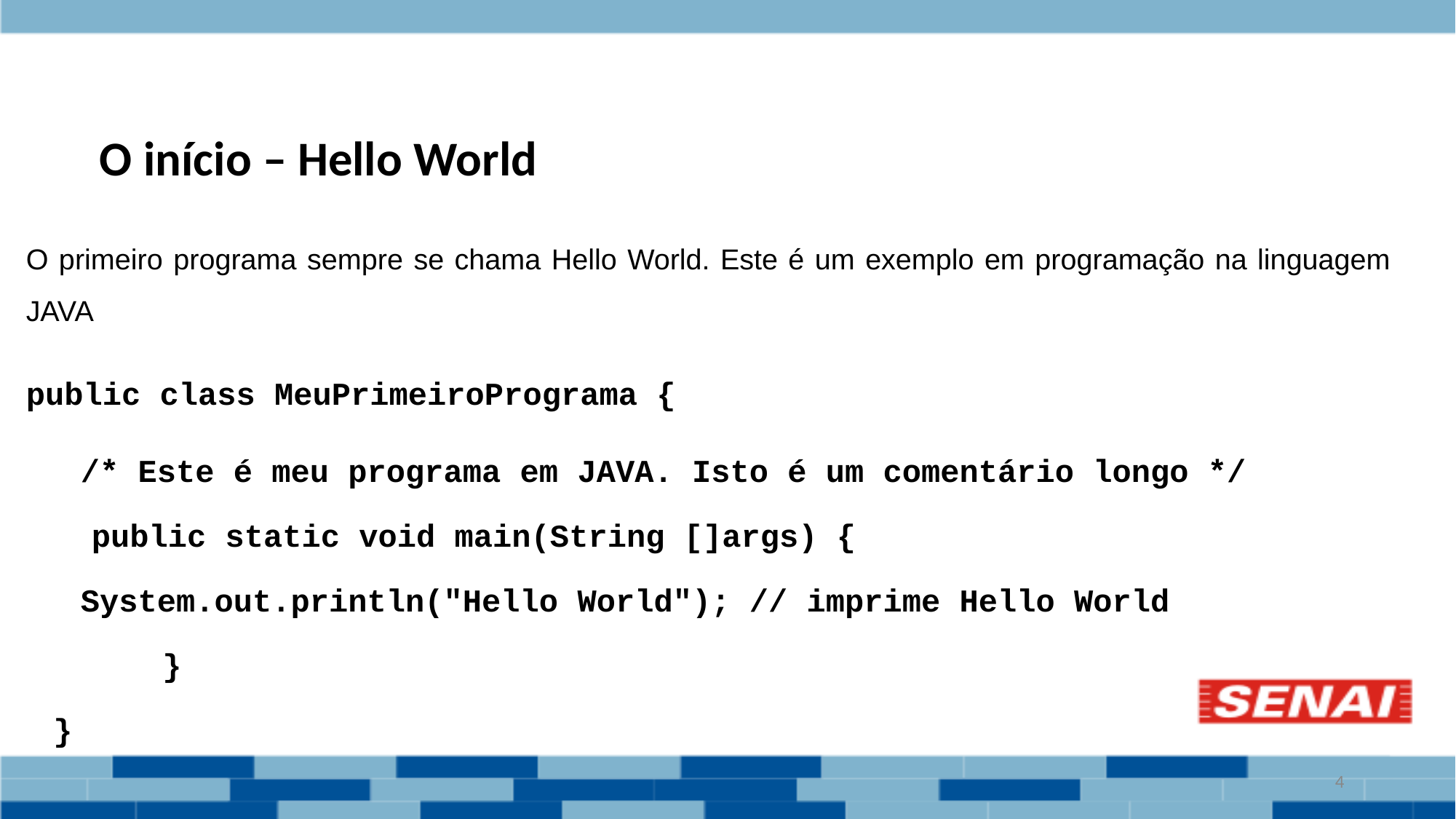

# O início – Hello World
O primeiro programa sempre se chama Hello World. Este é um exemplo em programação na linguagem JAVA
public class MeuPrimeiroPrograma {
/* Este é meu programa em JAVA. Isto é um comentário longo */
  public static void main(String []args) {
System.out.println("Hello World"); // imprime Hello World
 	}
}

4